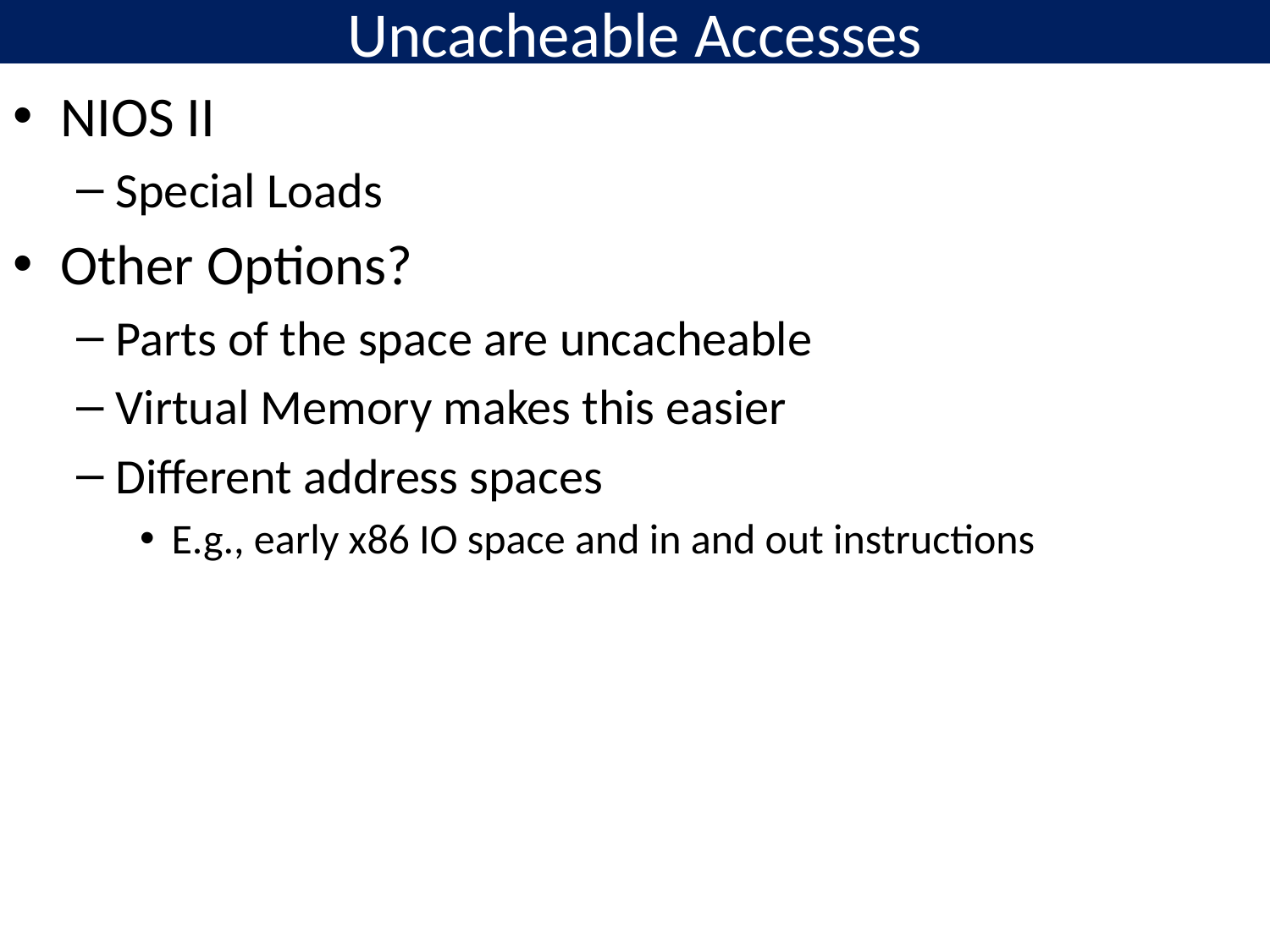

# Uncacheable Accesses
NIOS II
Special Loads
Other Options?
Parts of the space are uncacheable
Virtual Memory makes this easier
Different address spaces
E.g., early x86 IO space and in and out instructions